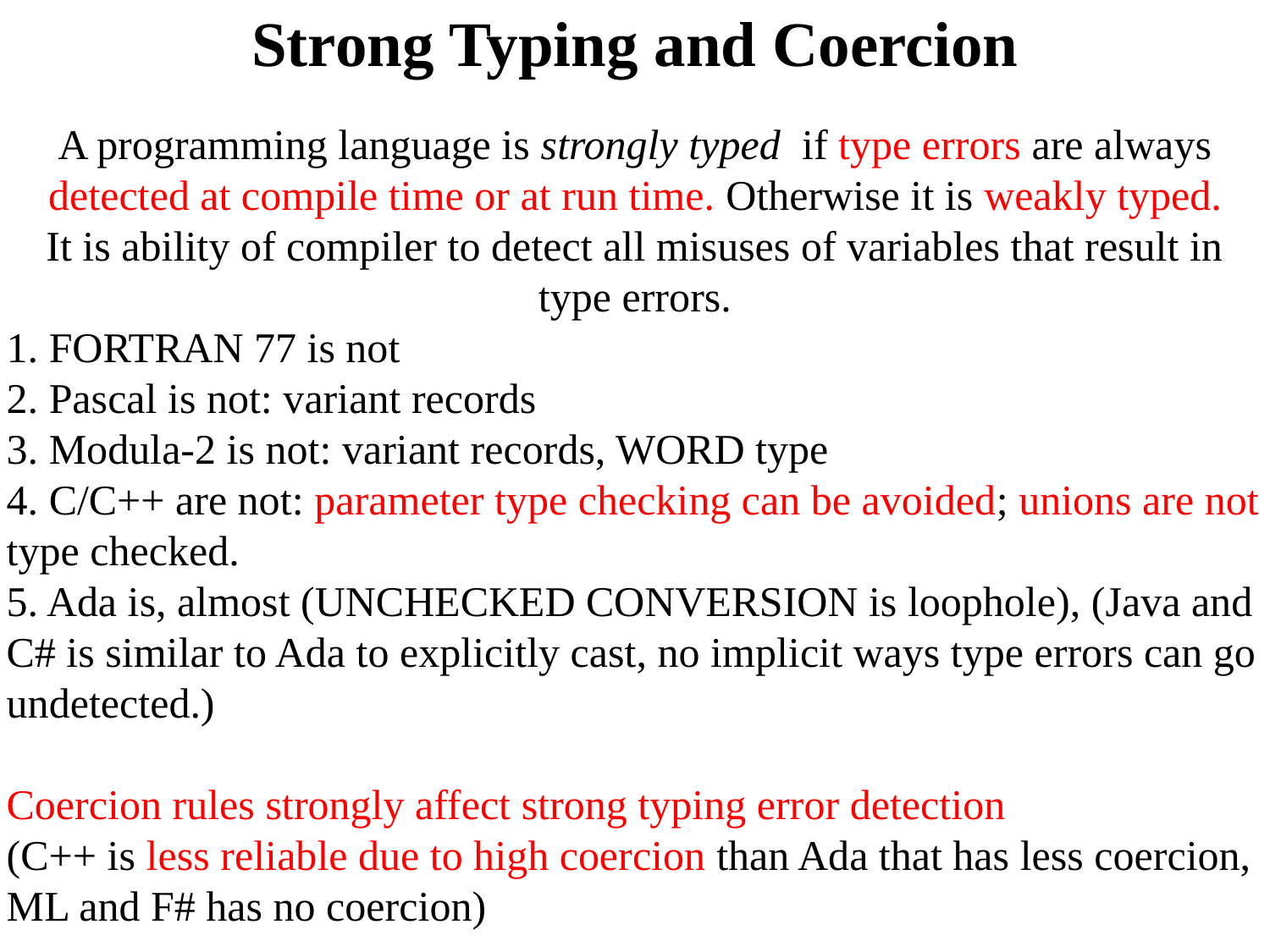

Strong Typing and Coercion

A programming language is strongly typed  if type errors are always detected at compile time or at run time. Otherwise it is weakly typed.
It is ability of compiler to detect all misuses of variables that result in type errors.
1. FORTRAN 77 is not
2. Pascal is not: variant records
3. Modula-2 is not: variant records, WORD type
4. C/C++ are not: parameter type checking can be avoided; unions are not type checked.
5. Ada is, almost (UNCHECKED CONVERSION is loophole), (Java and C# is similar to Ada to explicitly cast, no implicit ways type errors can go undetected.)

Coercion rules strongly affect strong typing error detection
(C++ is less reliable due to high coercion than Ada that has less coercion,
ML and F# has no coercion)